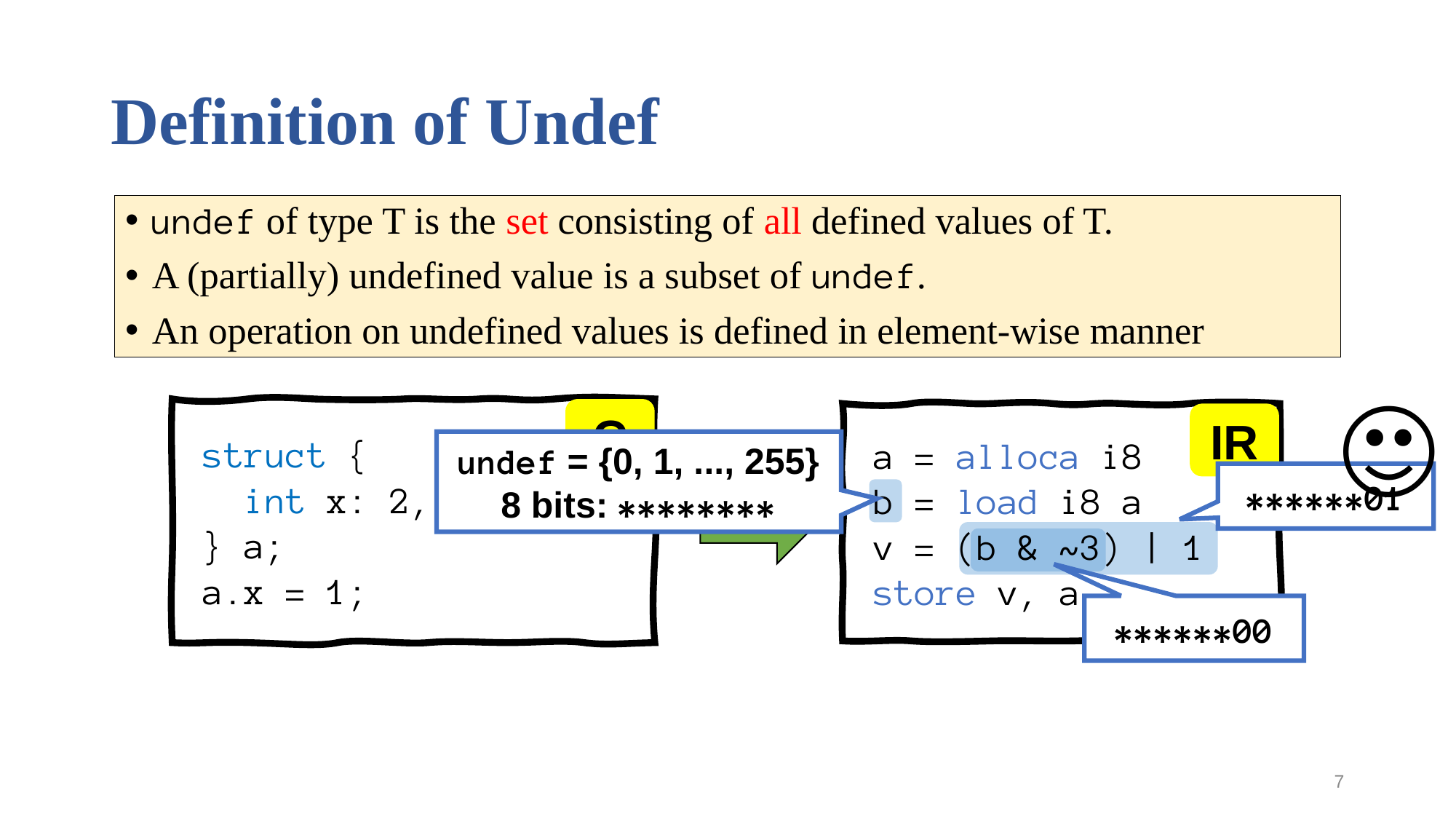

# Definition of Undef
undef of type T is the set consisting of all defined values of T.
A (partially) undefined value is a subset of undef.
An operation on undefined values is defined in element-wise manner
🙂
 struct {
   int x: 2, y: 6;
 } a;
 a.x = 1;
C
IR
 a = alloca i8
 b = load i8 a
 v = (b & ~3) | 1
 store v, a
undef = {0, 1, ..., 255}
8 bits: ********
******01

******00
7